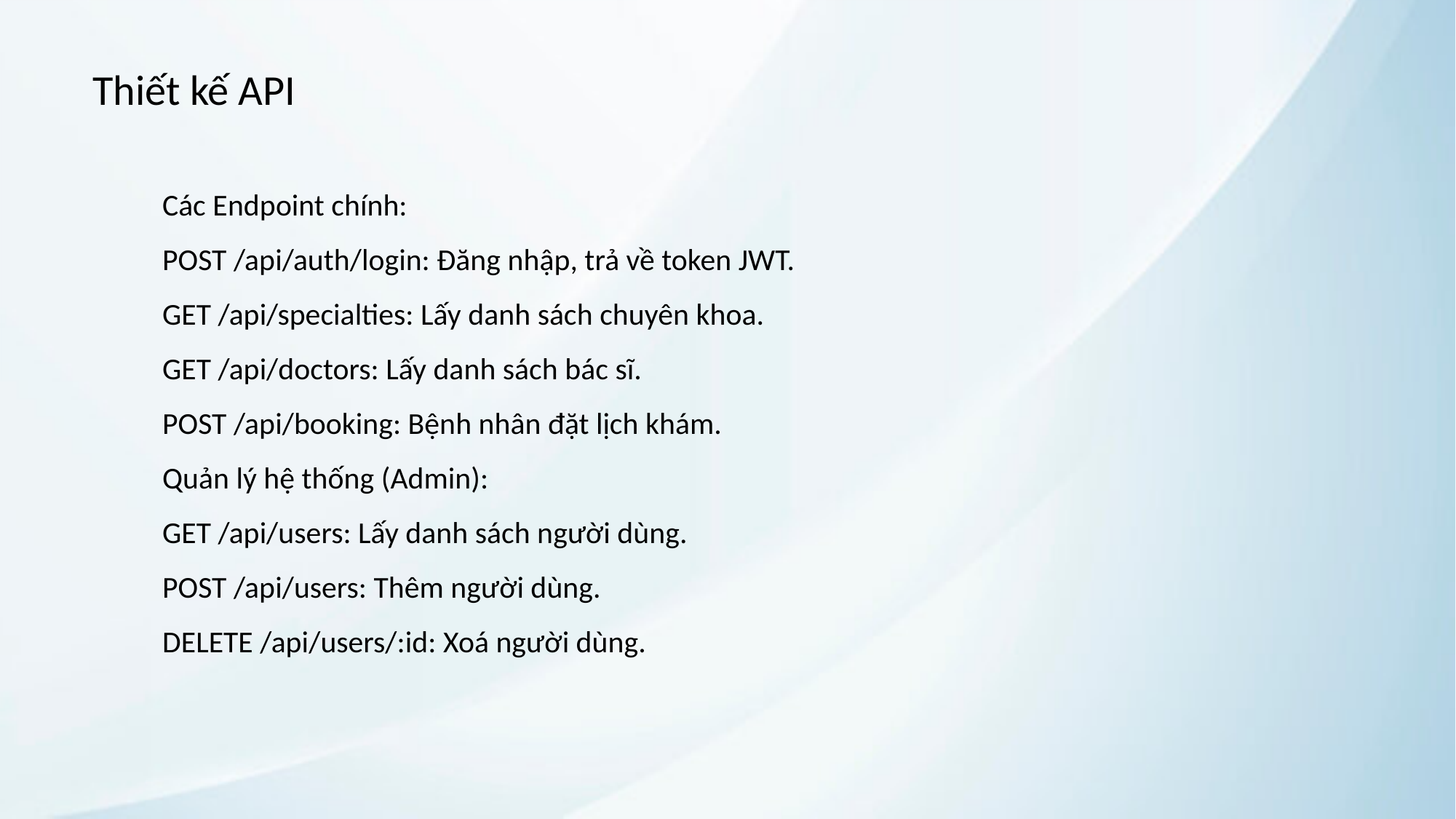

Thiết kế API
Các Endpoint chính:
POST /api/auth/login: Đăng nhập, trả về token JWT.
GET /api/specialties: Lấy danh sách chuyên khoa.
GET /api/doctors: Lấy danh sách bác sĩ.
POST /api/booking: Bệnh nhân đặt lịch khám.
Quản lý hệ thống (Admin):
GET /api/users: Lấy danh sách người dùng.
POST /api/users: Thêm người dùng.
DELETE /api/users/:id: Xoá người dùng.